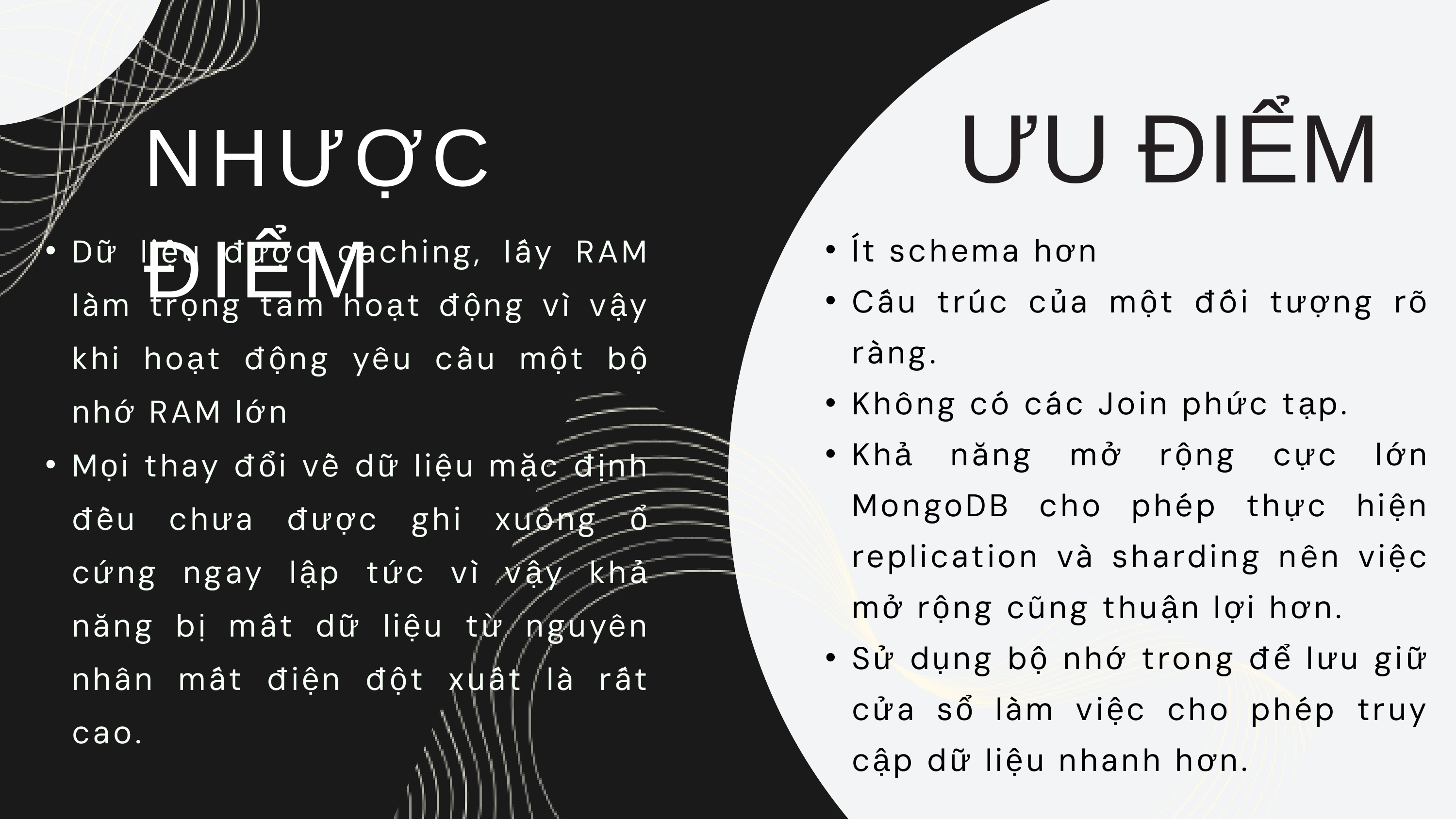

ƯU ĐIỂM
NHƯỢC ĐIỂM
Dữ liệu được caching, lấy RAM làm trọng tâm hoạt động vì vậy khi hoạt động yêu cầu một bộ nhớ RAM lớn
Mọi thay đổi về dữ liệu mặc định đều chưa được ghi xuống ổ cứng ngay lập tức vì vậy khả năng bị mất dữ liệu từ nguyên nhân mất điện đột xuất là rất cao.

Ít schema hơn
Cấu trúc của một đối tượng rõ ràng.
Không có các Join phức tạp.
Khả năng mở rộng cực lớn MongoDB cho phép thực hiện replication và sharding nên việc mở rộng cũng thuận lợi hơn.
Sử dụng bộ nhớ trong để lưu giữ cửa sổ làm việc cho phép truy cập dữ liệu nhanh hơn.